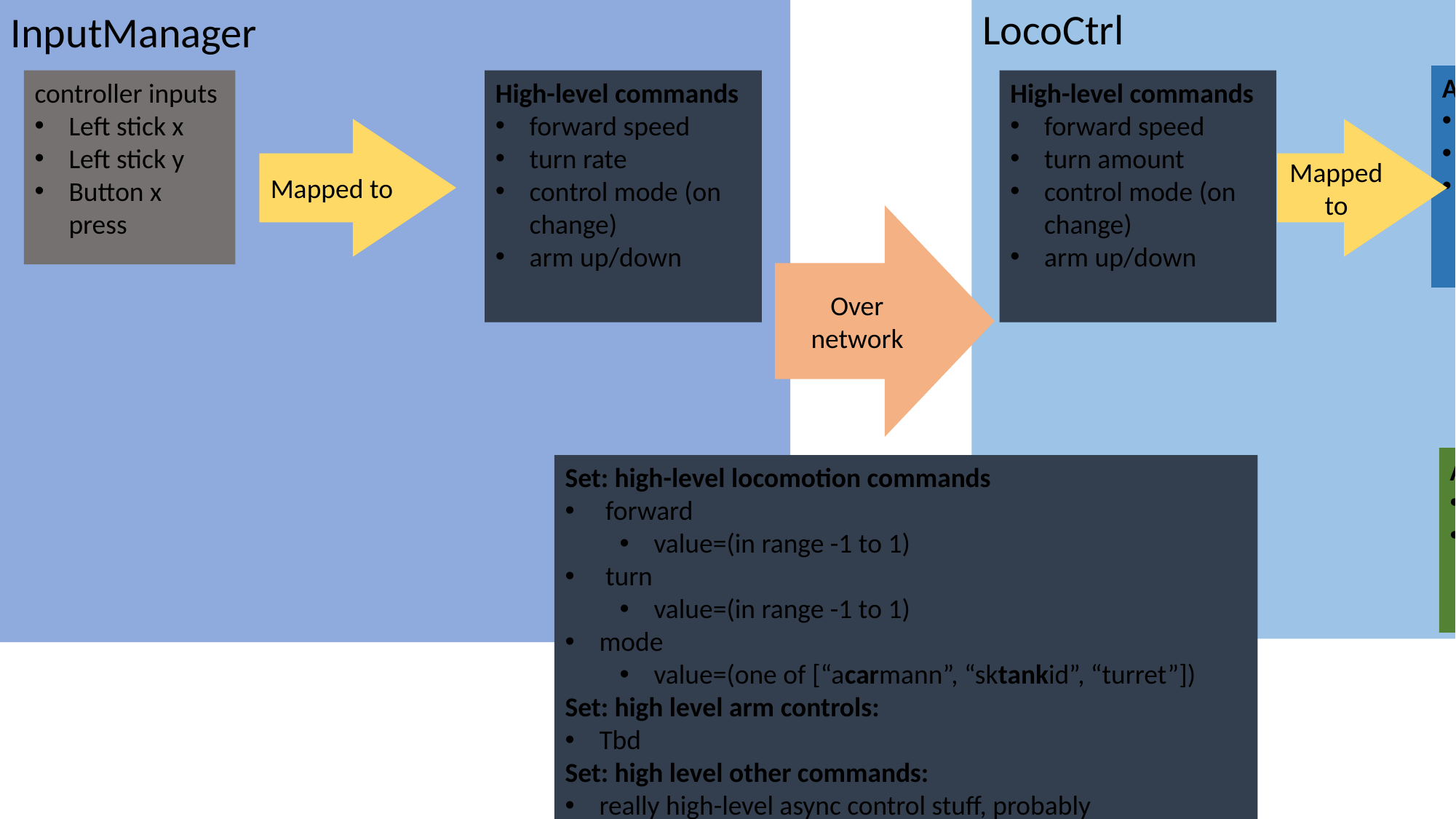

InputManager
Electronics driver
LocoCtrl
Actionable parameters
Curvature
Forward velocity
The actual function that converts these
controller inputs
Left stick x
Left stick y
Button x press

High-level commands
forward speed
turn rate
control mode (on change)
arm up/down
High-level commands
forward speed
turn amount
control mode (on change)
arm up/down
Actuator demands
W0 motor value,
G0 motor value
Mapped to
Mapped to
Over network
Over network
“Mathsed” to
Actuator demands
W0 motor value,
G0 motor value
Set: high-level locomotion commands
 forward
value=(in range -1 to 1)
 turn
value=(in range -1 to 1)
mode
value=(one of [“acarmann”, “sktankid”, “turret”])
Set: high level arm controls:
Tbd
Set: high level other commands:
really high-level async control stuff, probably